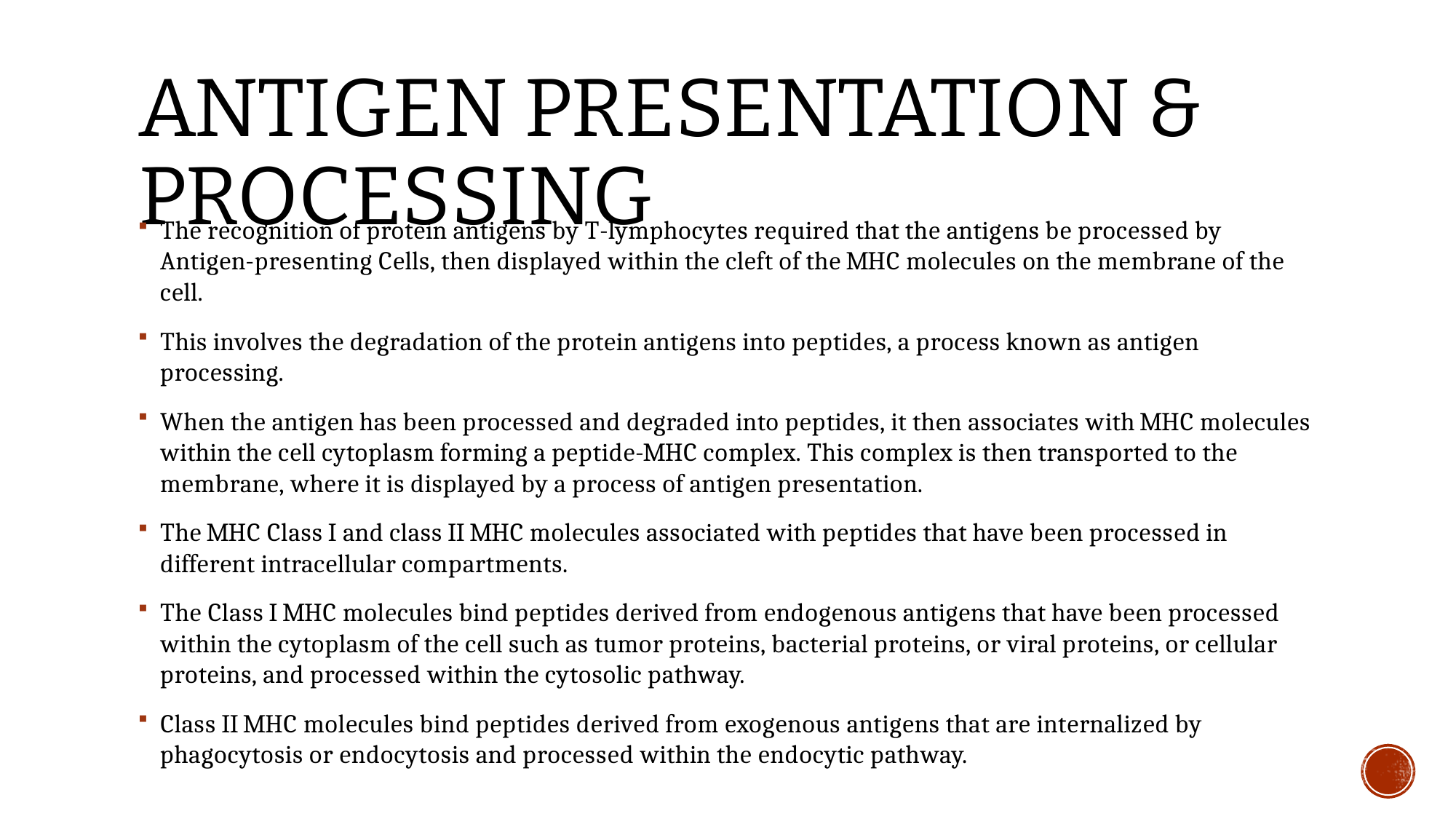

# Antigen presentation & processing
The recognition of protein antigens by T-lymphocytes required that the antigens be processed by Antigen-presenting Cells, then displayed within the cleft of the MHC molecules on the membrane of the cell.
This involves the degradation of the protein antigens into peptides, a process known as antigen processing.
When the antigen has been processed and degraded into peptides, it then associates with MHC molecules within the cell cytoplasm forming a peptide-MHC complex. This complex is then transported to the membrane, where it is displayed by a process of antigen presentation.
The MHC Class I and class II MHC molecules associated with peptides that have been processed in different intracellular compartments.
The Class I MHC molecules bind peptides derived from endogenous antigens that have been processed within the cytoplasm of the cell such as tumor proteins, bacterial proteins, or viral proteins, or cellular proteins, and processed within the cytosolic pathway.
Class II MHC molecules bind peptides derived from exogenous antigens that are internalized by phagocytosis or endocytosis and processed within the endocytic pathway.